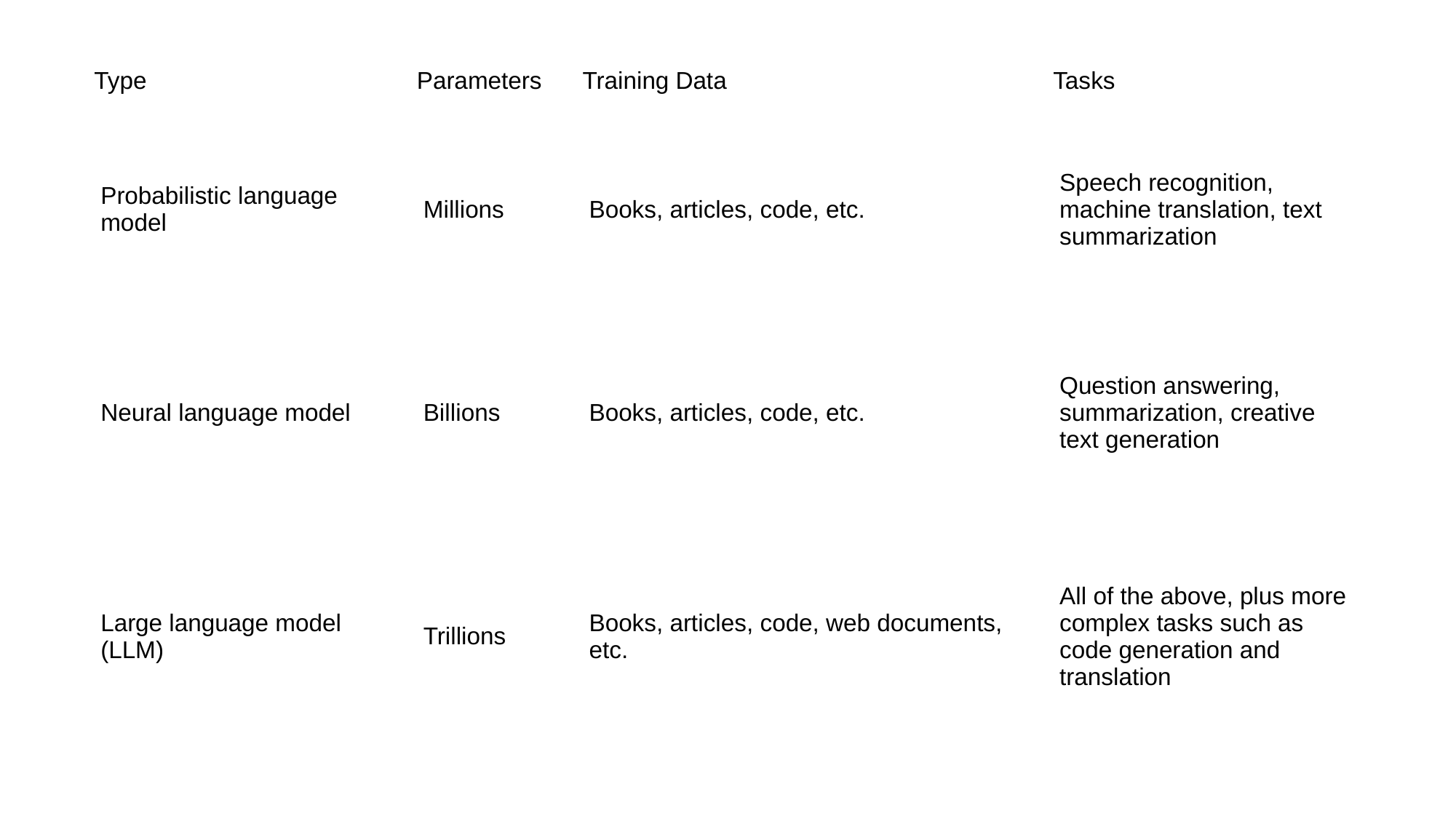

| Type | Parameters | Training Data | Tasks |
| --- | --- | --- | --- |
| Probabilistic language model | Millions | Books, articles, code, etc. | Speech recognition, machine translation, text summarization |
| Neural language model | Billions | Books, articles, code, etc. | Question answering, summarization, creative text generation |
| Large language model (LLM) | Trillions | Books, articles, code, web documents, etc. | All of the above, plus more complex tasks such as code generation and translation |